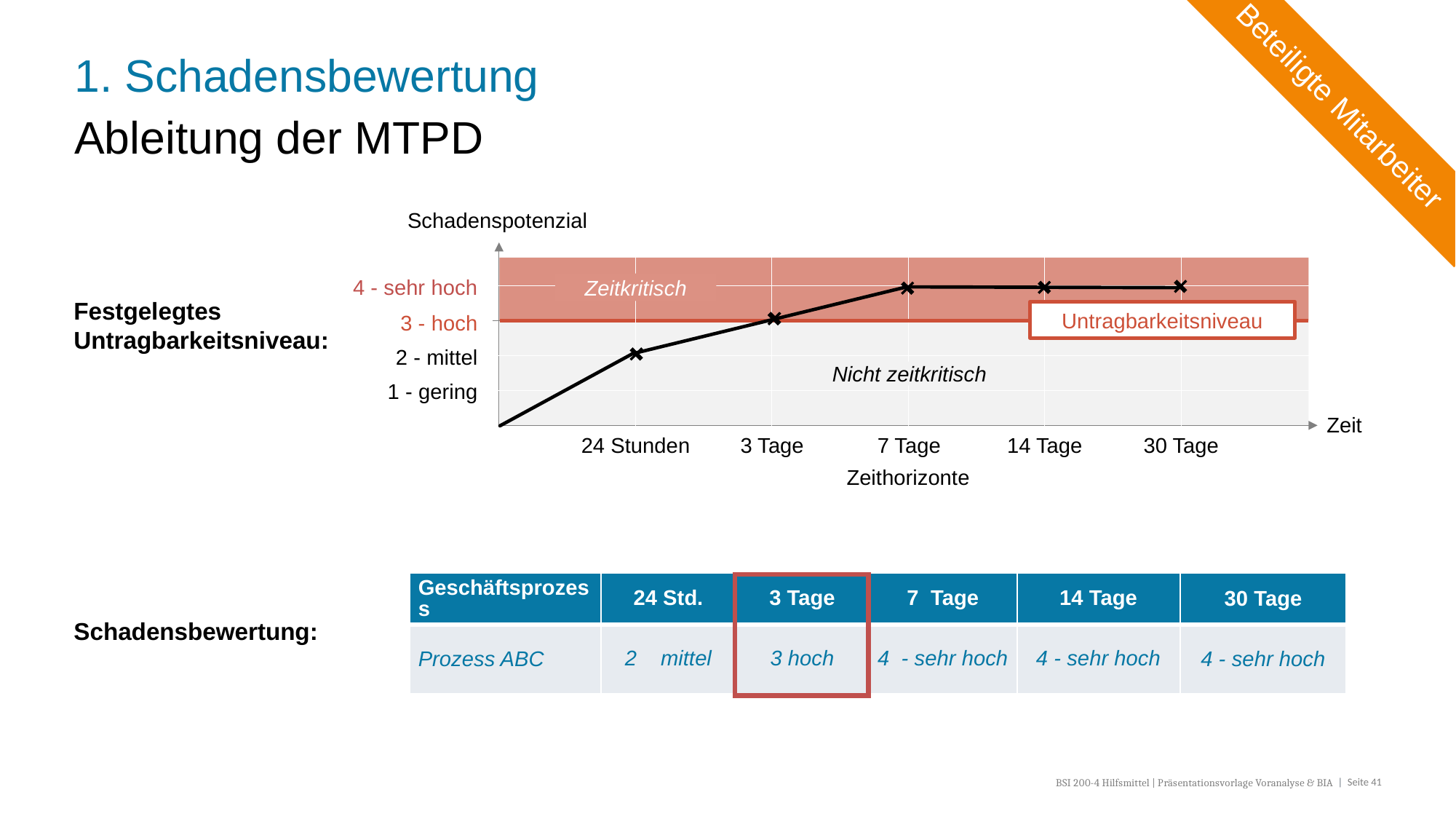

# 1. Schadensbewertung
Beteiligte Mitarbeiter
Ableitung der MTPD
Schadenspotenzial

4 - sehr hoch
Untragbarkeitsniveau
3 - hoch
2 - mittel
1 - gering
Zeit
24 Stunden
3 Tage
7 Tage
14 Tage
30 Tage
Zeithorizonte
Zeitkritisch

Nicht zeitkritisch

Festgelegtes
Untragbarkeitsniveau:
| Geschäftsprozess | 24 Std. | 3 Tage | 7 Tage | 14 Tage | 30 Tage |
| --- | --- | --- | --- | --- | --- |
| Prozess ABC | 2 mittel | 3 hoch | 4 - sehr hoch | 4 - sehr hoch | 4 - sehr hoch |

Schadensbewertung:
BSI 200-4 Hilfsmittel | Präsentationsvorlage Voranalyse & BIA